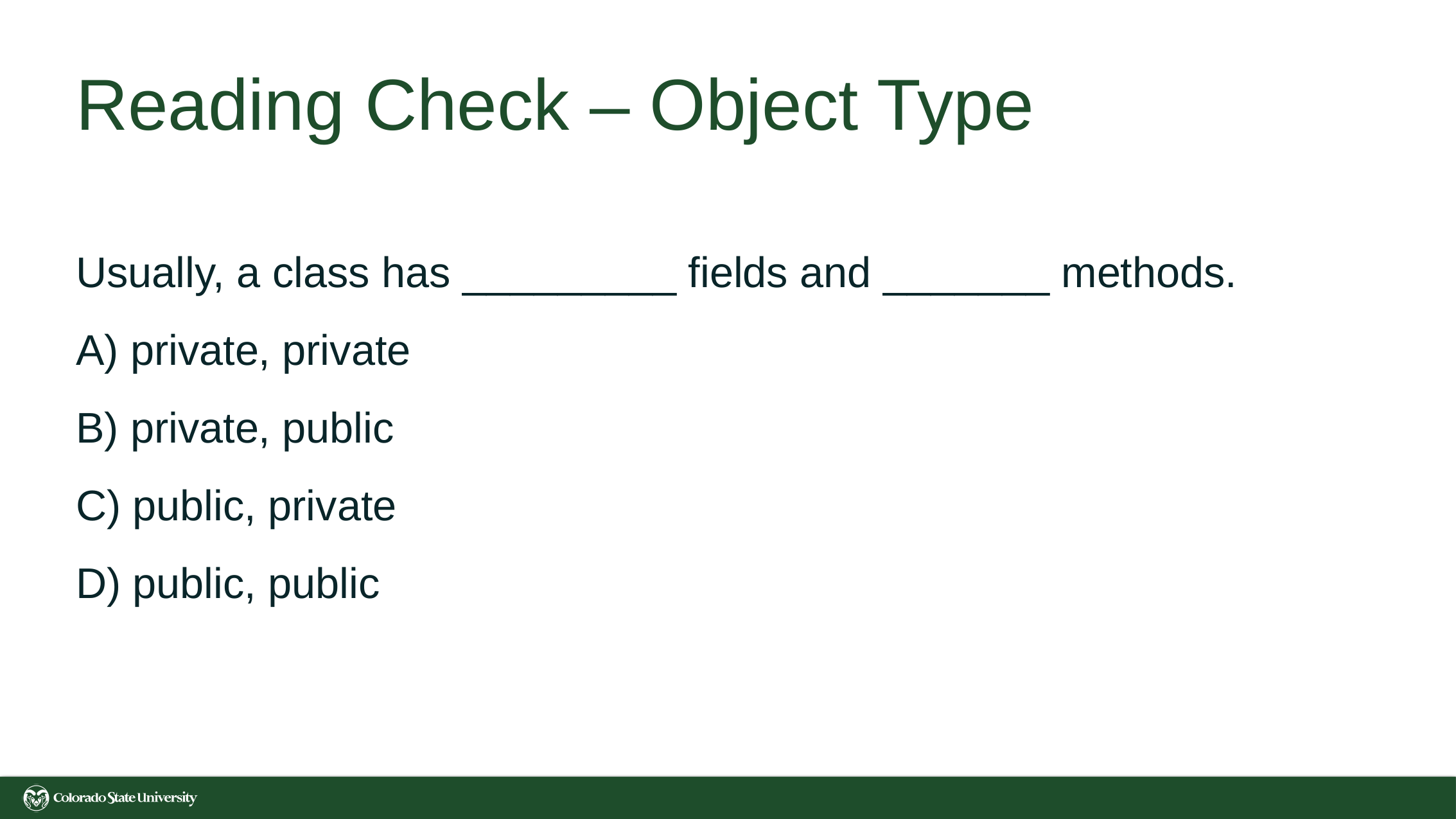

# Reading Check – Object Type
Usually, a class has _________ fields and _______ methods.
A) private, private
B) private, public
C) public, private
D) public, public